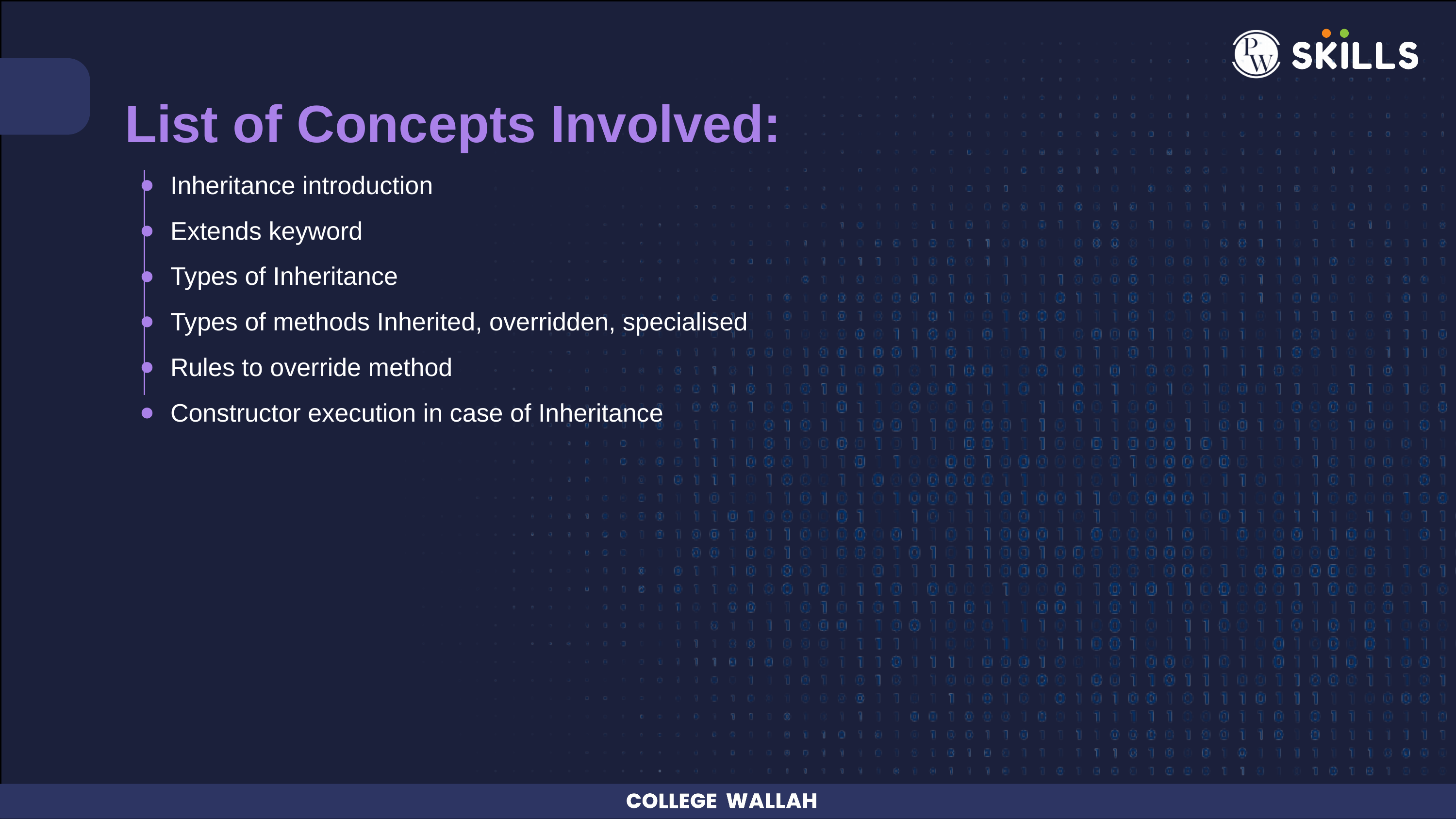

List of Concepts Involved:
Inheritance introduction
Extends keyword
Types of Inheritance
Types of methods Inherited, overridden, specialised
Rules to override method
Constructor execution in case of Inheritance